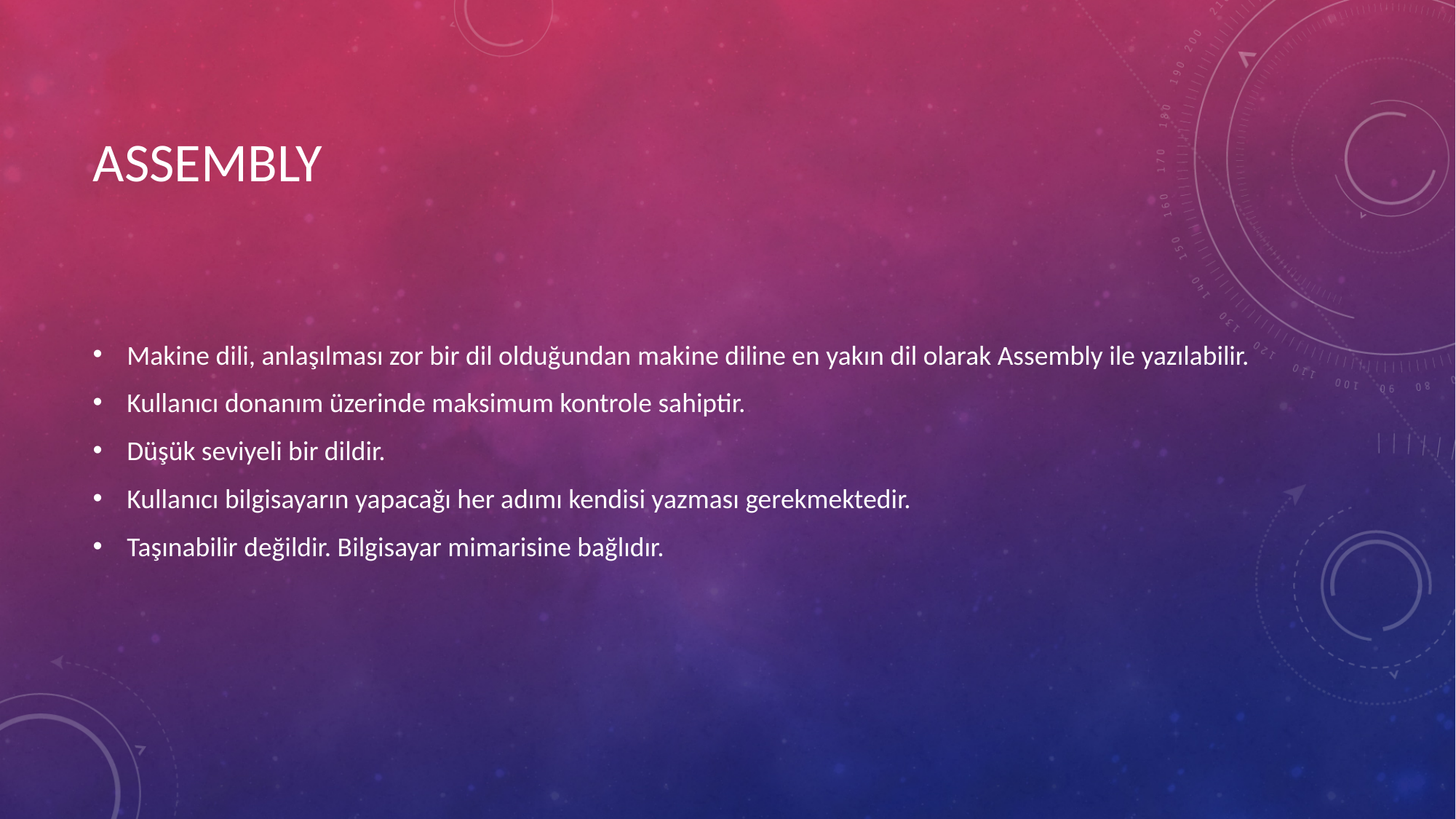

# Assembly
Makine dili, anlaşılması zor bir dil olduğundan makine diline en yakın dil olarak Assembly ile yazılabilir.
Kullanıcı donanım üzerinde maksimum kontrole sahiptir.
Düşük seviyeli bir dildir.
Kullanıcı bilgisayarın yapacağı her adımı kendisi yazması gerekmektedir.
Taşınabilir değildir. Bilgisayar mimarisine bağlıdır.